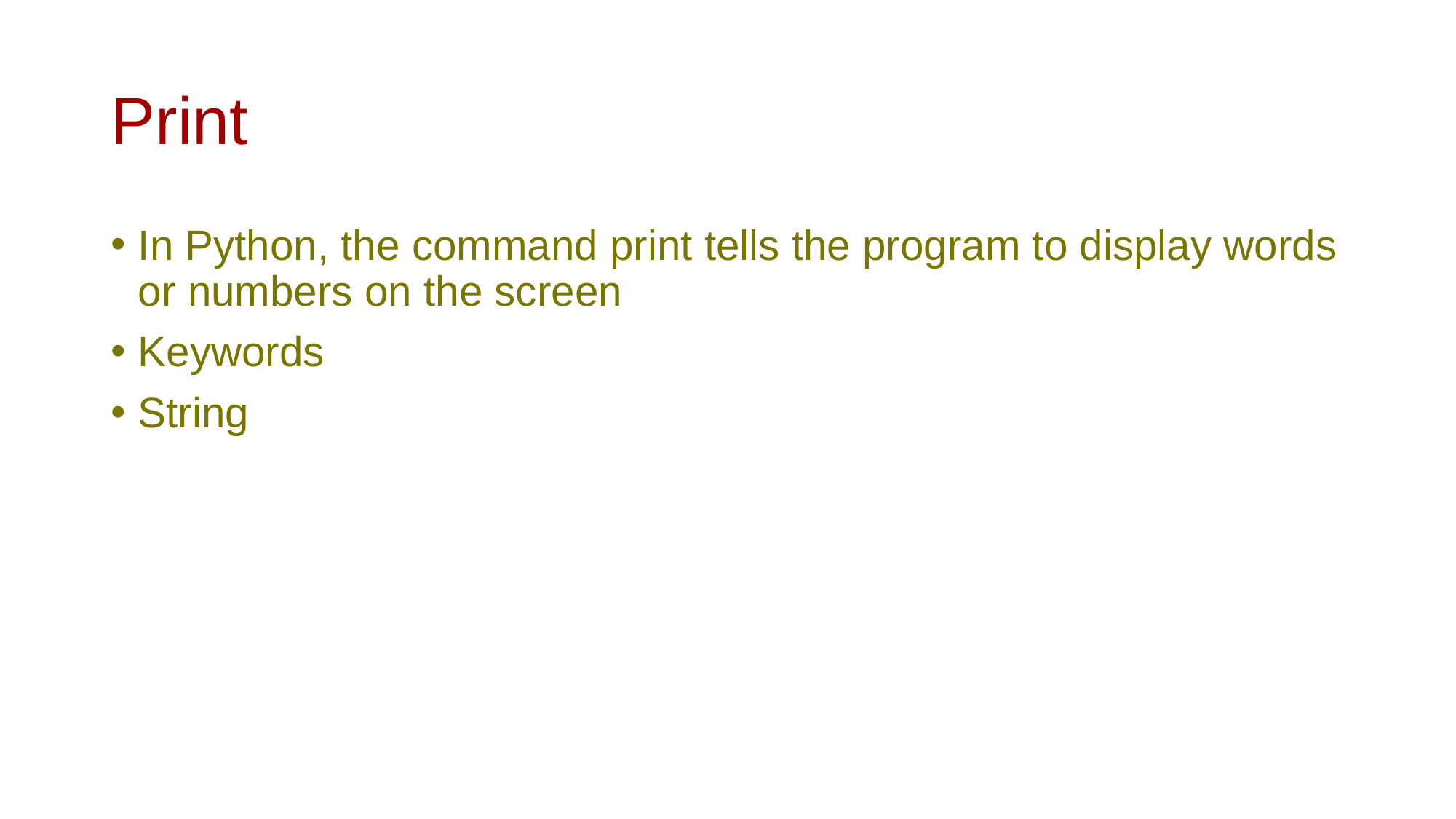

# Print
In Python, the command print tells the program to display words or numbers on the screen
Keywords
String